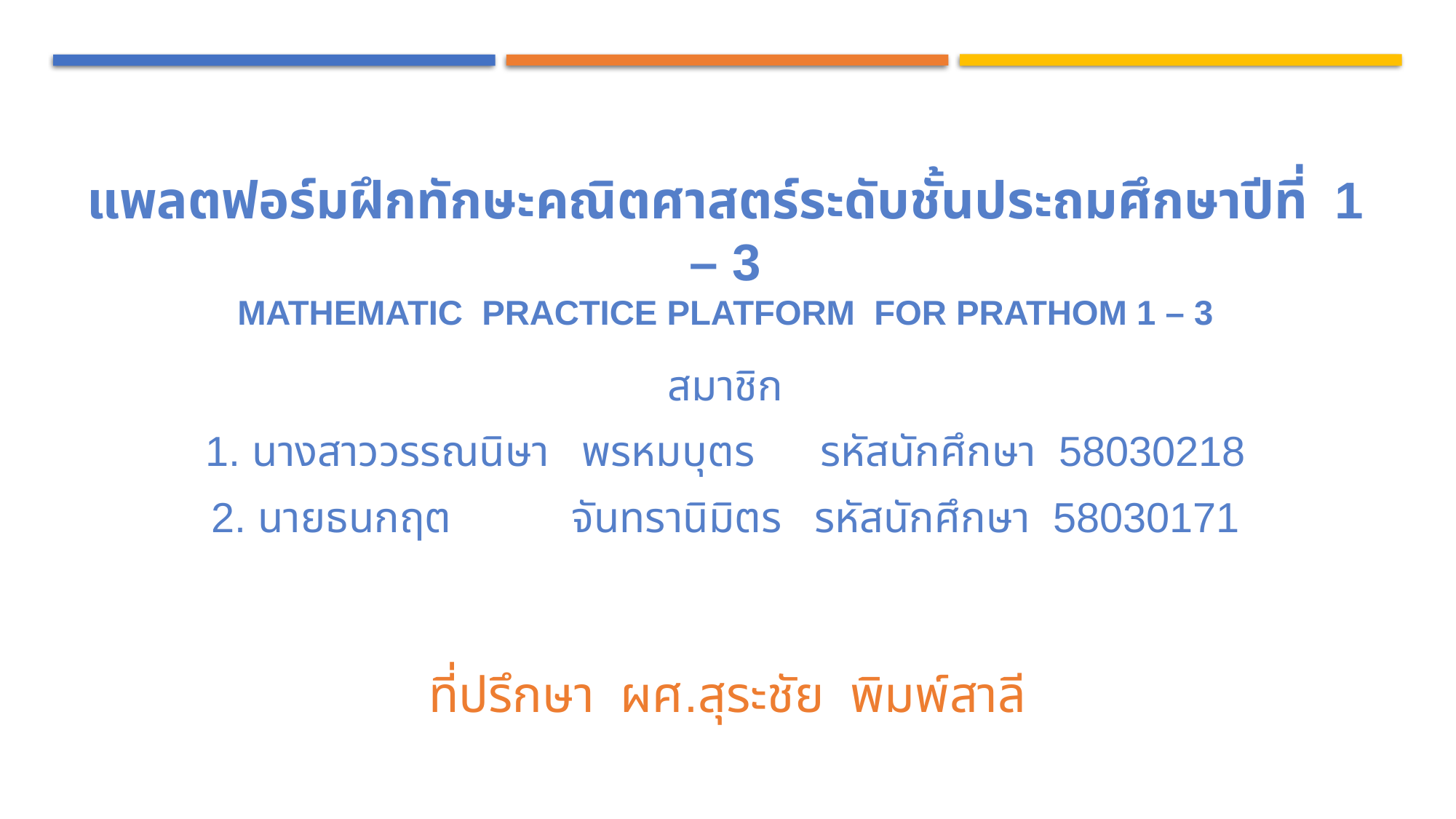

แพลตฟอร์มฝึกทักษะคณิตศาสตร์ระดับชั้นประถมศึกษาปีที่  1 – 3
Mathematic  practice platform  for Prathom 1 – 3
สมาชิก
1. นางสาววรรณนิษา   พรหมบุตร      รหัสนักศึกษา  58030218
2. นายธนกฤต           จันทรานิมิตร   รหัสนักศึกษา  58030171
ที่ปรึกษา  ผศ.สุระชัย  พิมพ์สาลี